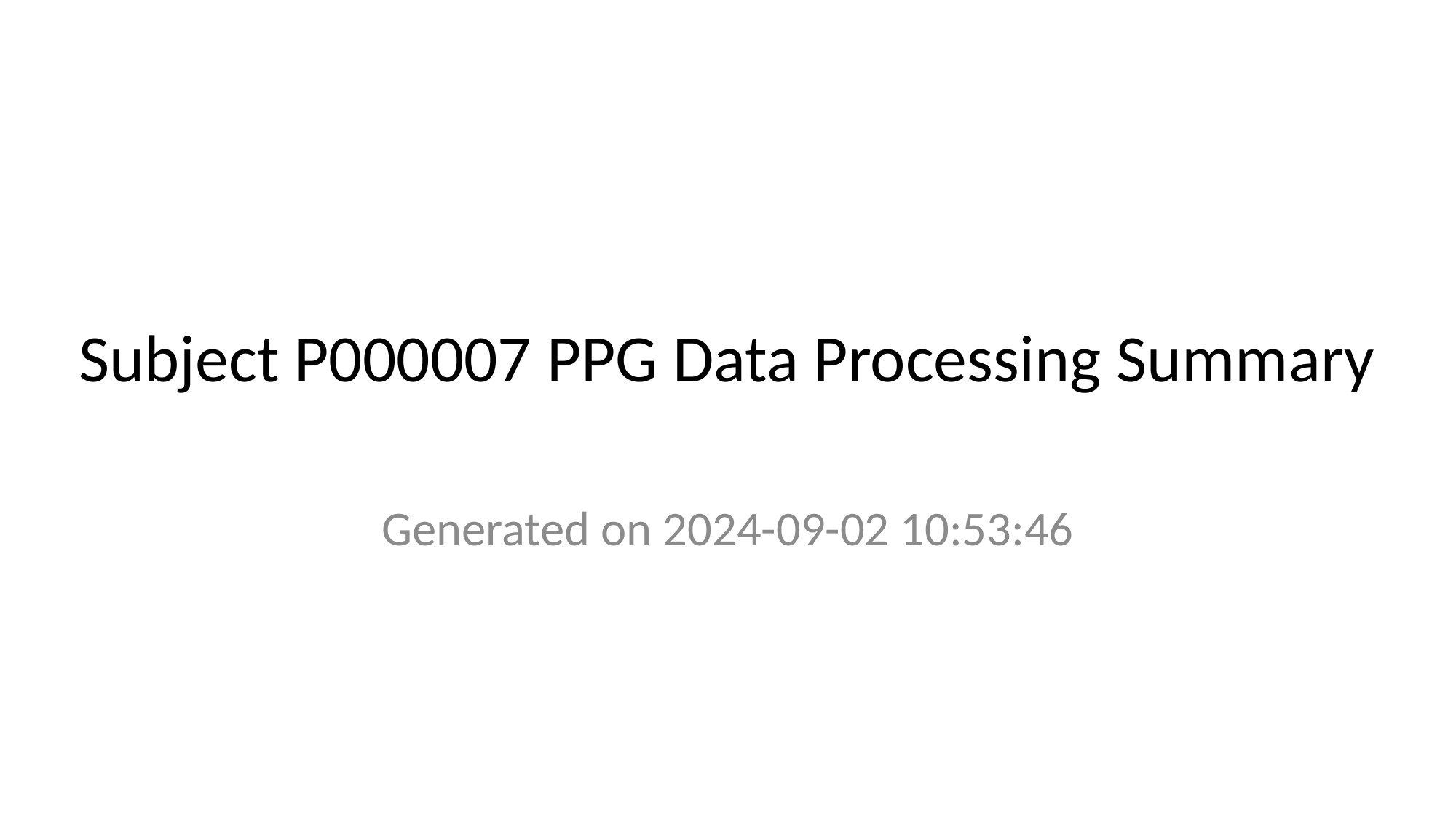

# Subject P000007 PPG Data Processing Summary
Generated on 2024-09-02 10:53:46